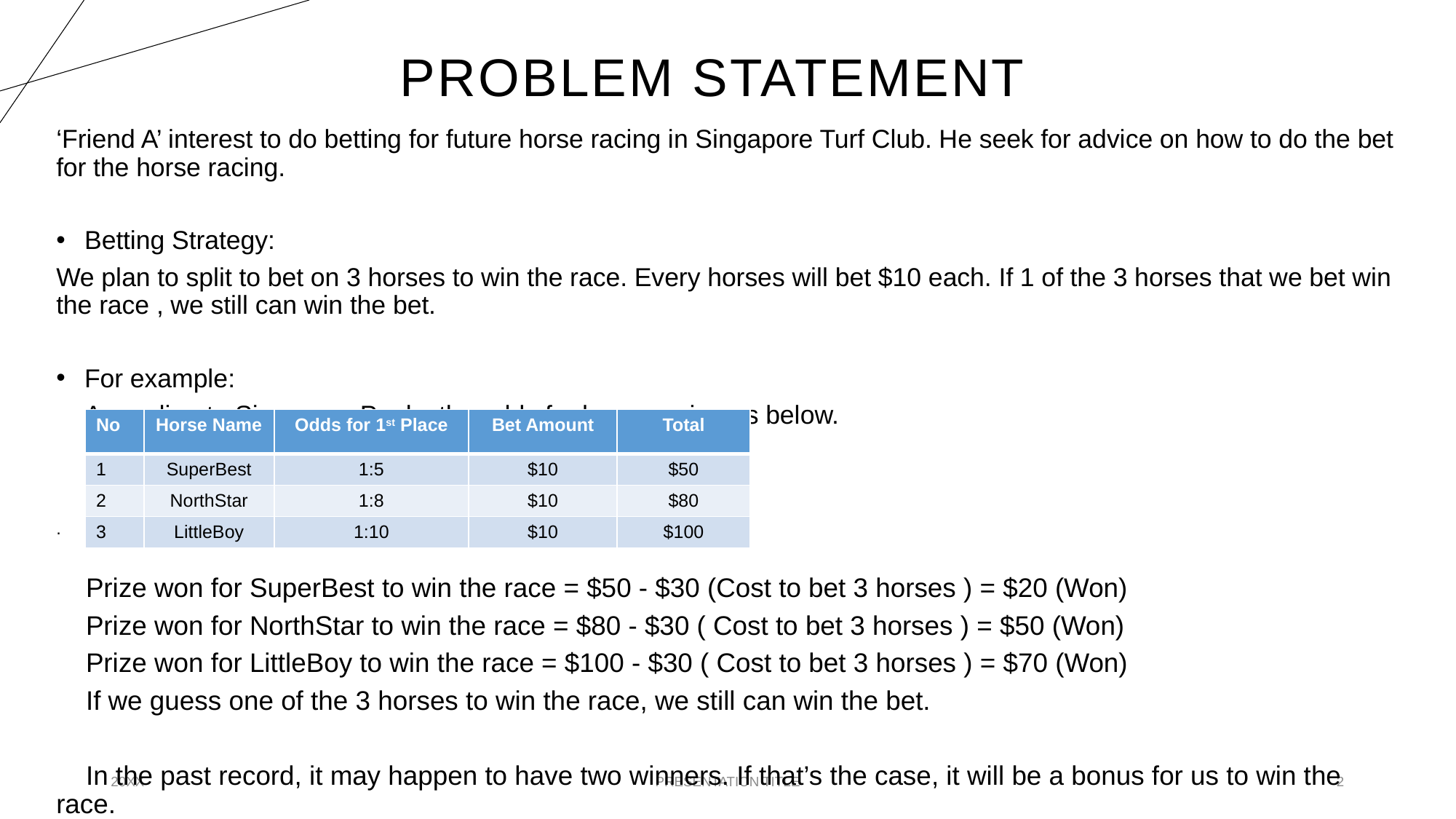

# Problem statement
‘Friend A’ interest to do betting for future horse racing in Singapore Turf Club. He seek for advice on how to do the bet for the horse racing.

Betting Strategy:
We plan to split to bet on 3 horses to win the race. Every horses will bet $10 each. If 1 of the 3 horses that we bet win the race , we still can win the bet.

For example:
    According to Singapore Pools, the odds for horse racing as below.

.

    Prize won for SuperBest to win the race = $50 - $30 (Cost to bet 3 horses ) = $20 (Won)
    Prize won for NorthStar to win the race = $80 - $30 ( Cost to bet 3 horses ) = $50 (Won)
    Prize won for LittleBoy to win the race = $100 - $30 ( Cost to bet 3 horses ) = $70 (Won)
    If we guess one of the 3 horses to win the race, we still can win the bet.

    In the past record, it may happen to have two winners. If that’s the case, it will be a bonus for us to win the race.

| No | Horse Name | Odds for 1st Place | Bet Amount | Total |
| --- | --- | --- | --- | --- |
| 1 | SuperBest | 1:5 | $10 | $50 |
| 2 | NorthStar | 1:8 | $10 | $80 |
| 3 | LittleBoy | 1:10 | $10 | $100 |
20XX
PRESENTATION TITLE
2